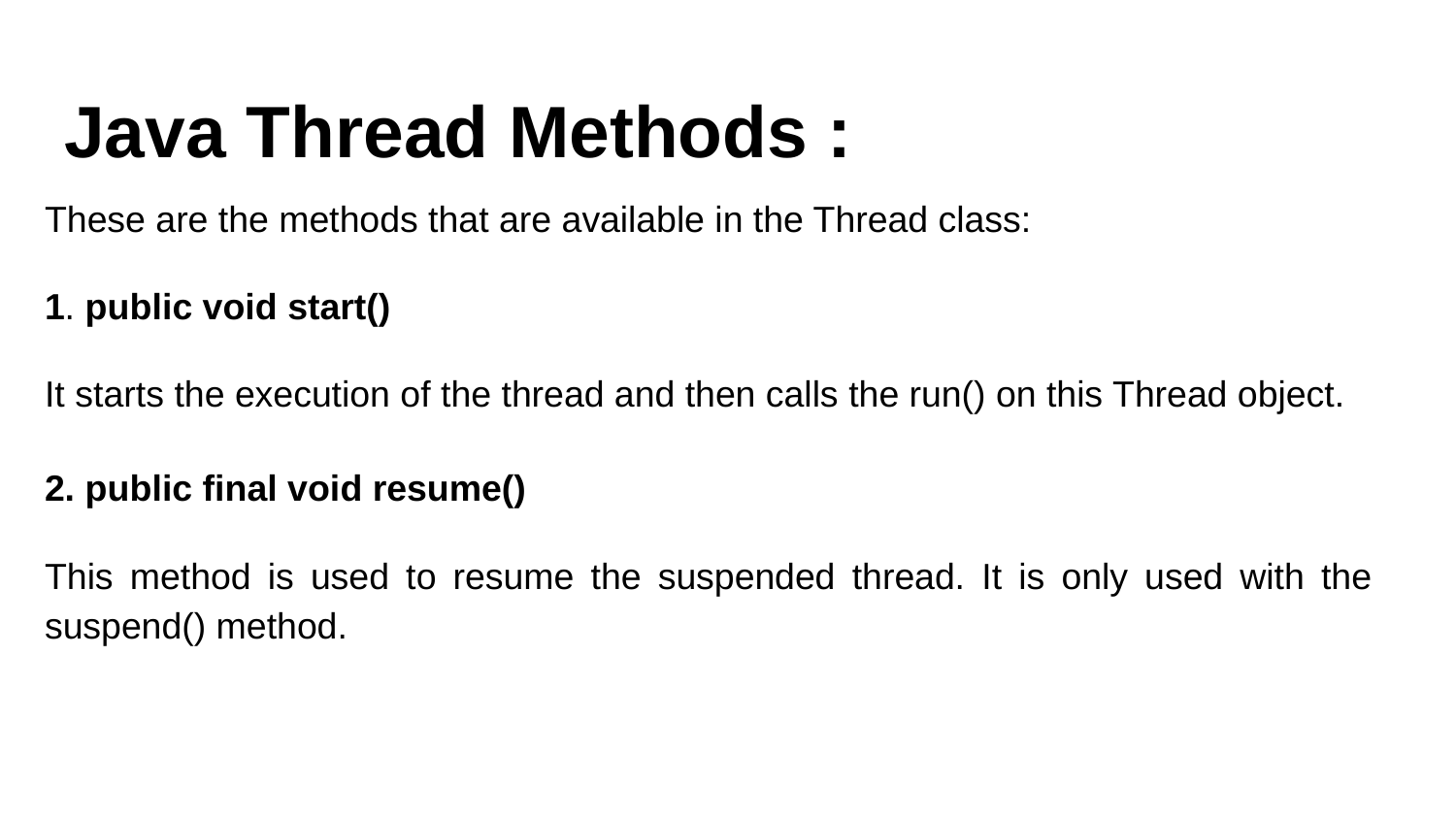

# Java Thread Methods :
These are the methods that are available in the Thread class:

1. public void start()

It starts the execution of the thread and then calls the run() on this Thread object.

2. public final void resume()
This method is used to resume the suspended thread. It is only used with the suspend() method.